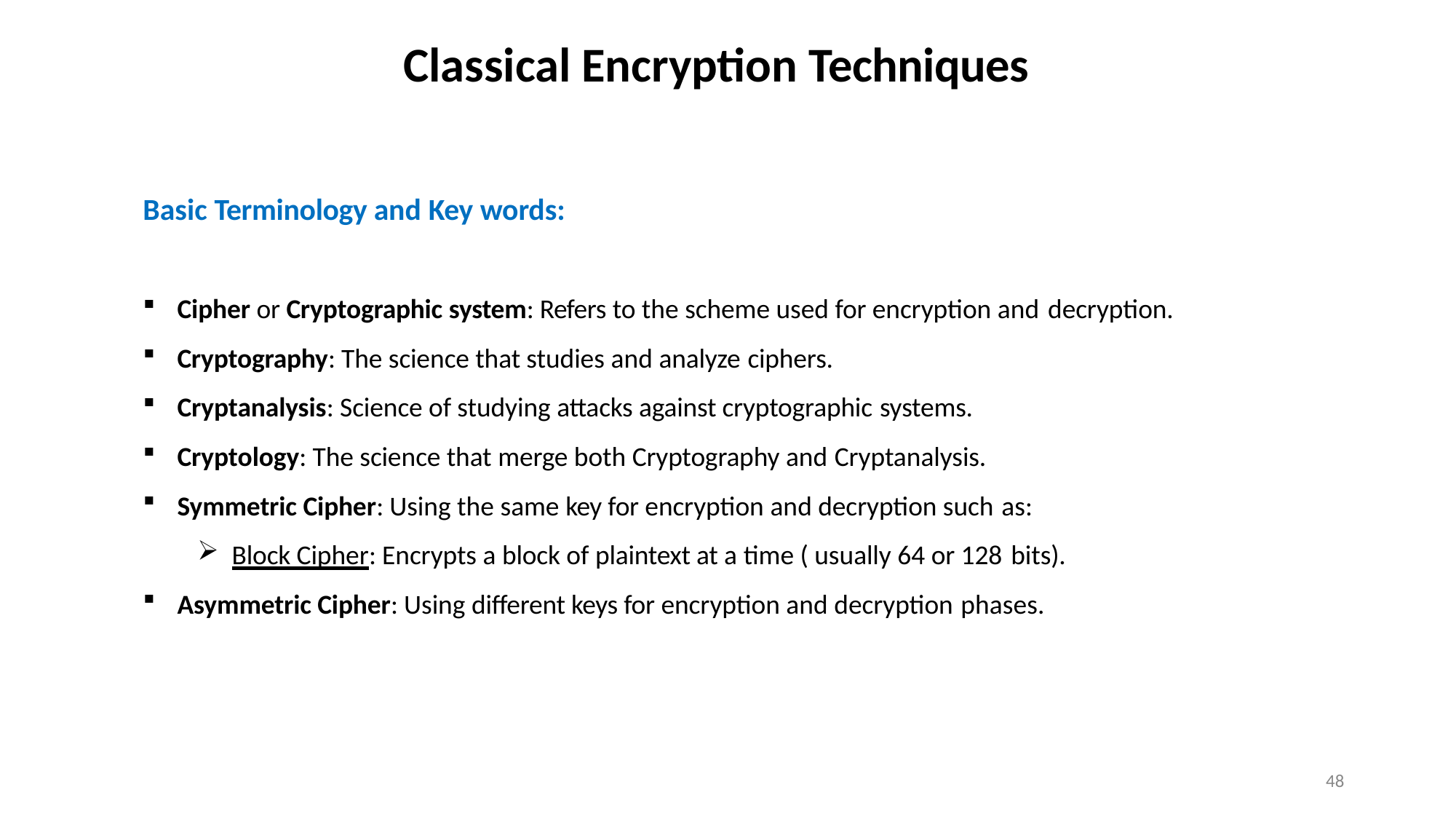

# Classical Encryption Techniques
Basic Terminology and Key words:

Cipher or Cryptographic system: Refers to the scheme used for encryption and decryption.
Cryptography: The science that studies and analyze ciphers.
Cryptanalysis: Science of studying attacks against cryptographic systems.
Cryptology: The science that merge both Cryptography and Cryptanalysis.
Symmetric Cipher: Using the same key for encryption and decryption such as:
Block Cipher: Encrypts a block of plaintext at a time ( usually 64 or 128 bits).
Asymmetric Cipher: Using different keys for encryption and decryption phases.
48